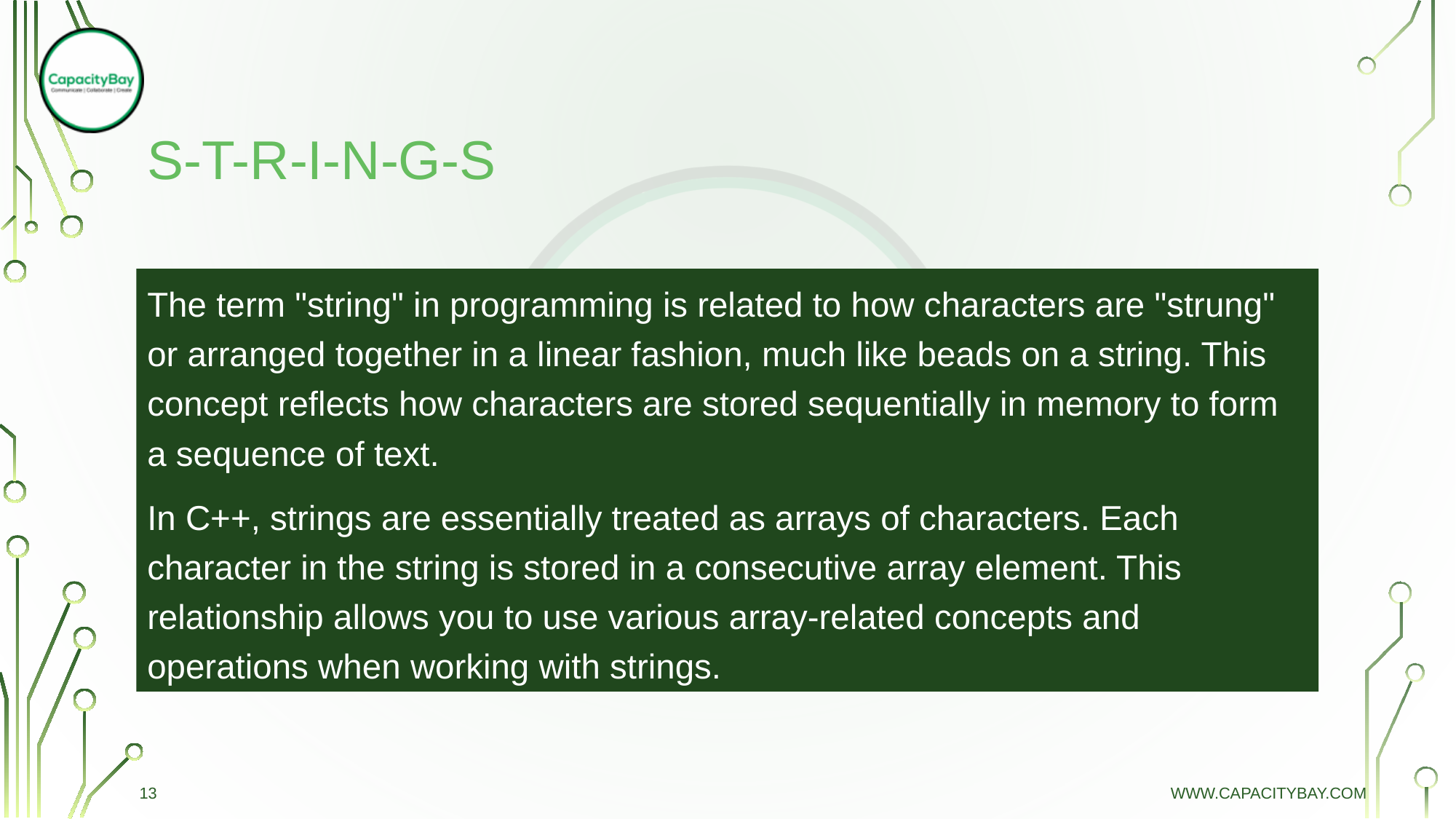

# S-T-R-I-N-G-S
The term "string" in programming is related to how characters are "strung" or arranged together in a linear fashion, much like beads on a string. This concept reflects how characters are stored sequentially in memory to form a sequence of text.
In C++, strings are essentially treated as arrays of characters. Each character in the string is stored in a consecutive array element. This relationship allows you to use various array-related concepts and operations when working with strings.
13
www.capacitybay.com